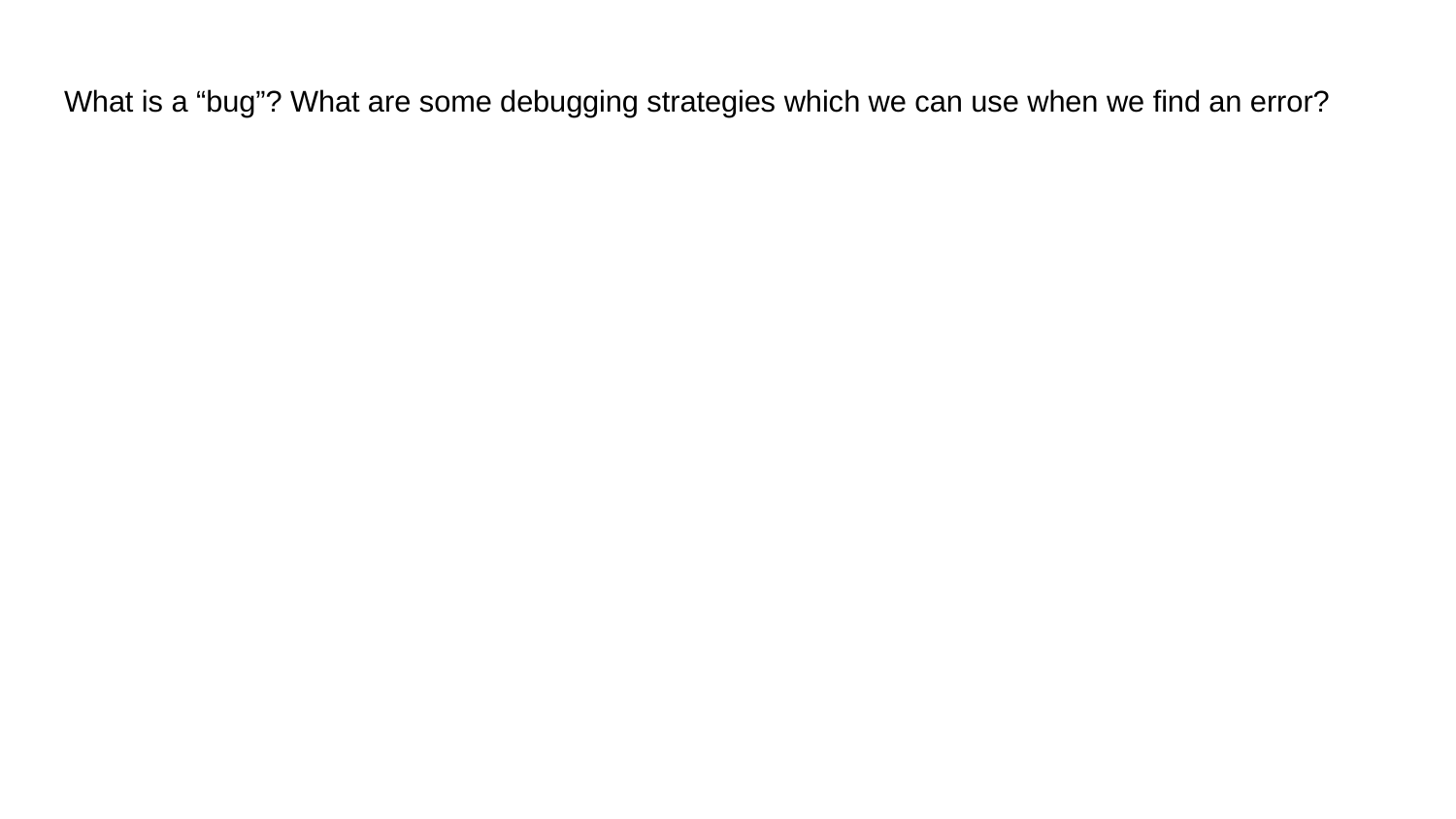

# What is a “bug”? What are some debugging strategies which we can use when we find an error?